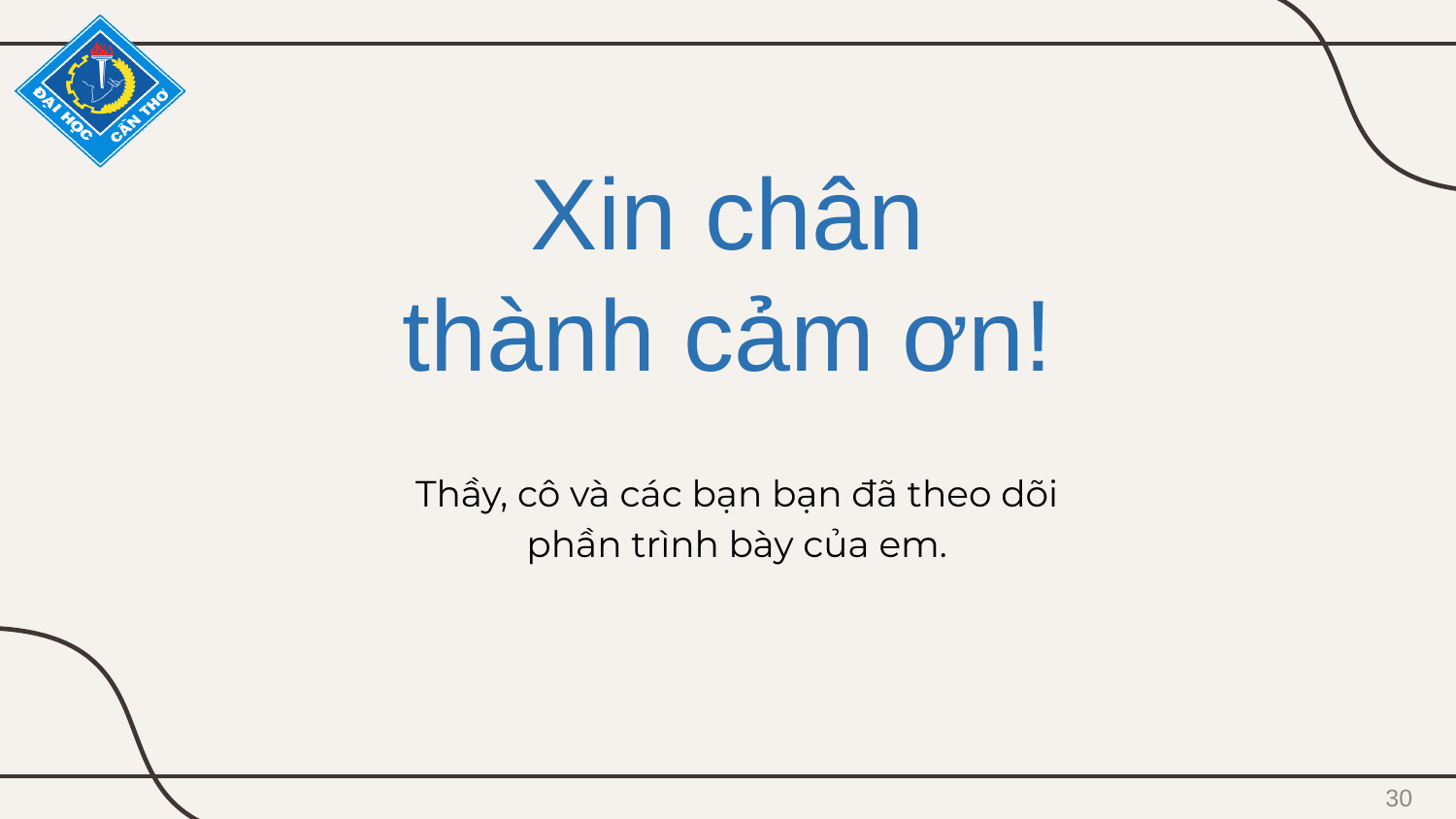

Xin chân thành cảm ơn!
Thầy, cô và các bạn bạn đã theo dõi phần trình bày của em.
30